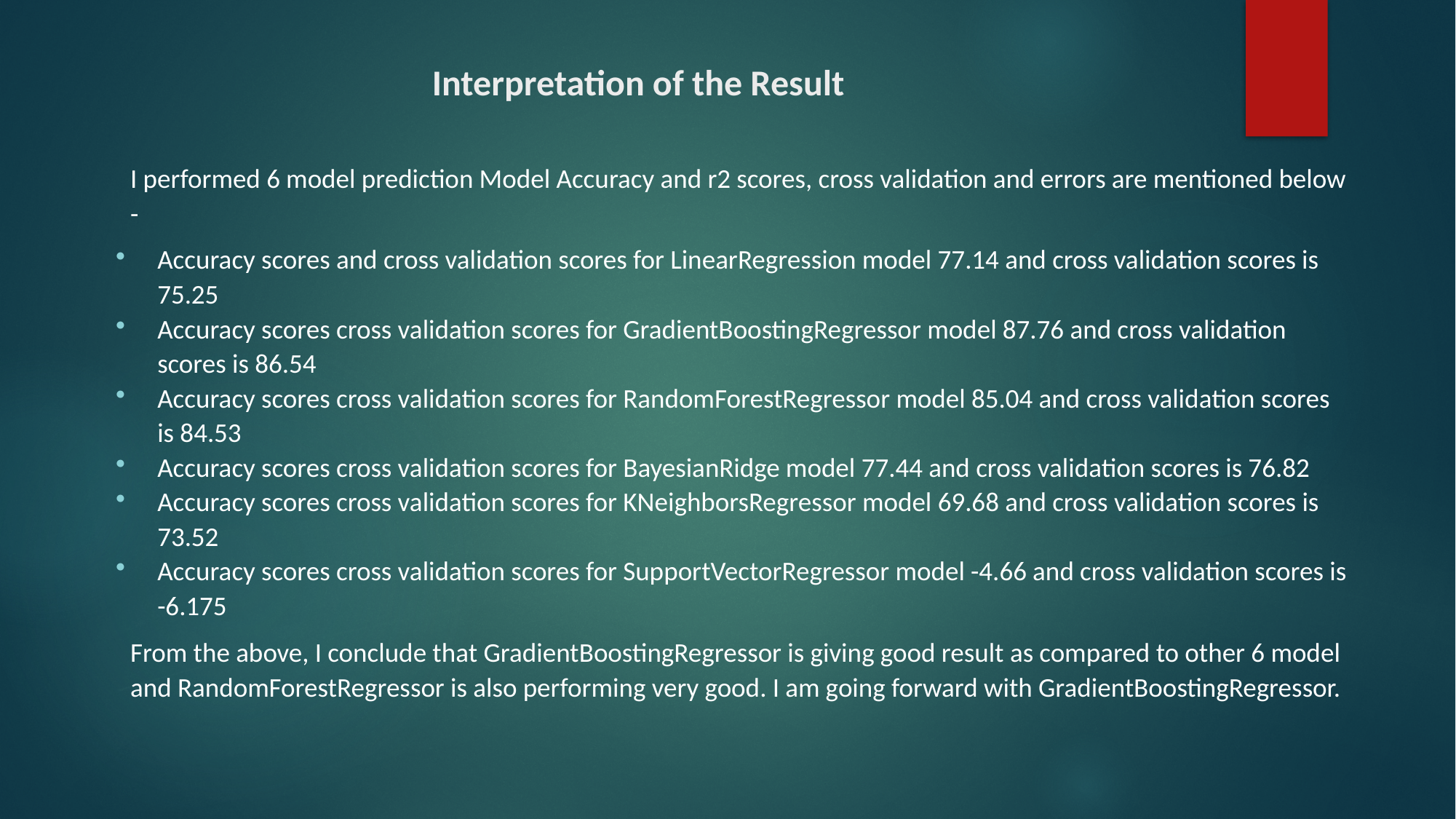

# Interpretation of the Result
I performed 6 model prediction Model Accuracy and r2 scores, cross validation and errors are mentioned below -
Accuracy scores and cross validation scores for LinearRegression model 77.14 and cross validation scores is 75.25
Accuracy scores cross validation scores for GradientBoostingRegressor model 87.76 and cross validation scores is 86.54
Accuracy scores cross validation scores for RandomForestRegressor model 85.04 and cross validation scores is 84.53
Accuracy scores cross validation scores for BayesianRidge model 77.44 and cross validation scores is 76.82
Accuracy scores cross validation scores for KNeighborsRegressor model 69.68 and cross validation scores is 73.52
Accuracy scores cross validation scores for SupportVectorRegressor model -4.66 and cross validation scores is -6.175
From the above, I conclude that GradientBoostingRegressor is giving good result as compared to other 6 model and RandomForestRegressor is also performing very good. I am going forward with GradientBoostingRegressor.